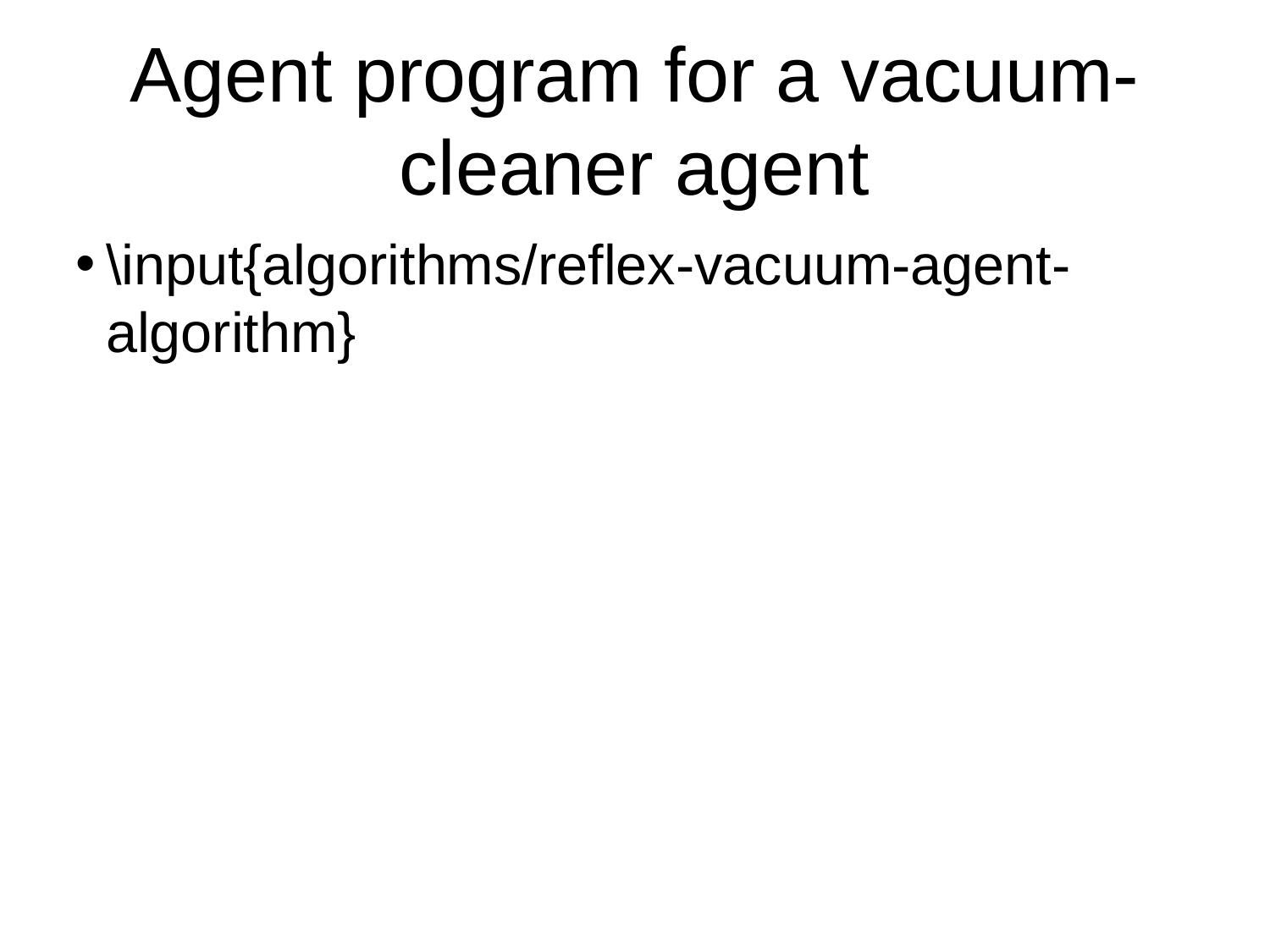

Agent program for a vacuum-cleaner agent
\input{algorithms/reflex-vacuum-agent-algorithm}